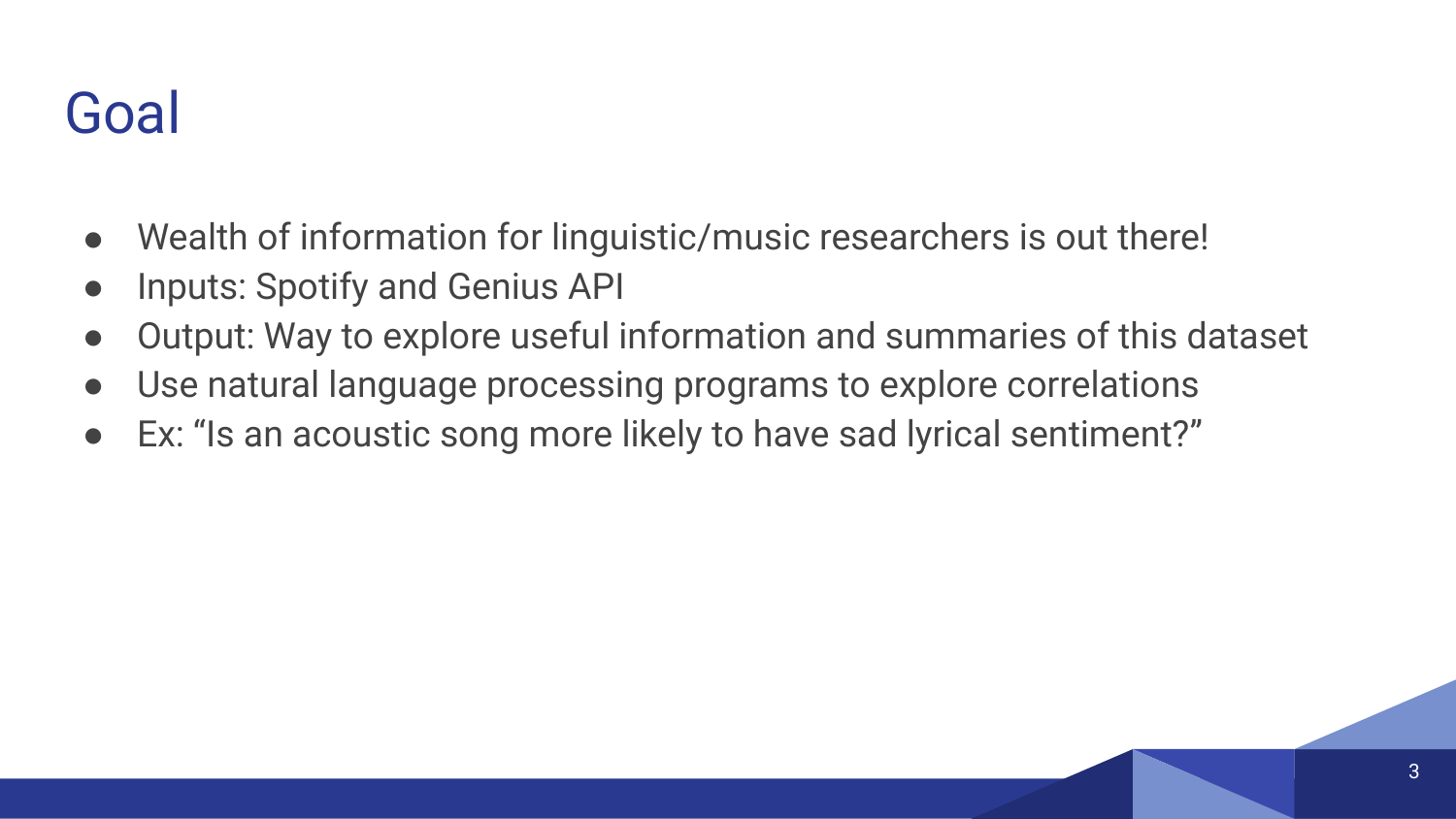

# Goal
Wealth of information for linguistic/music researchers is out there!
Inputs: Spotify and Genius API
Output: Way to explore useful information and summaries of this dataset
Use natural language processing programs to explore correlations
Ex: “Is an acoustic song more likely to have sad lyrical sentiment?”
3